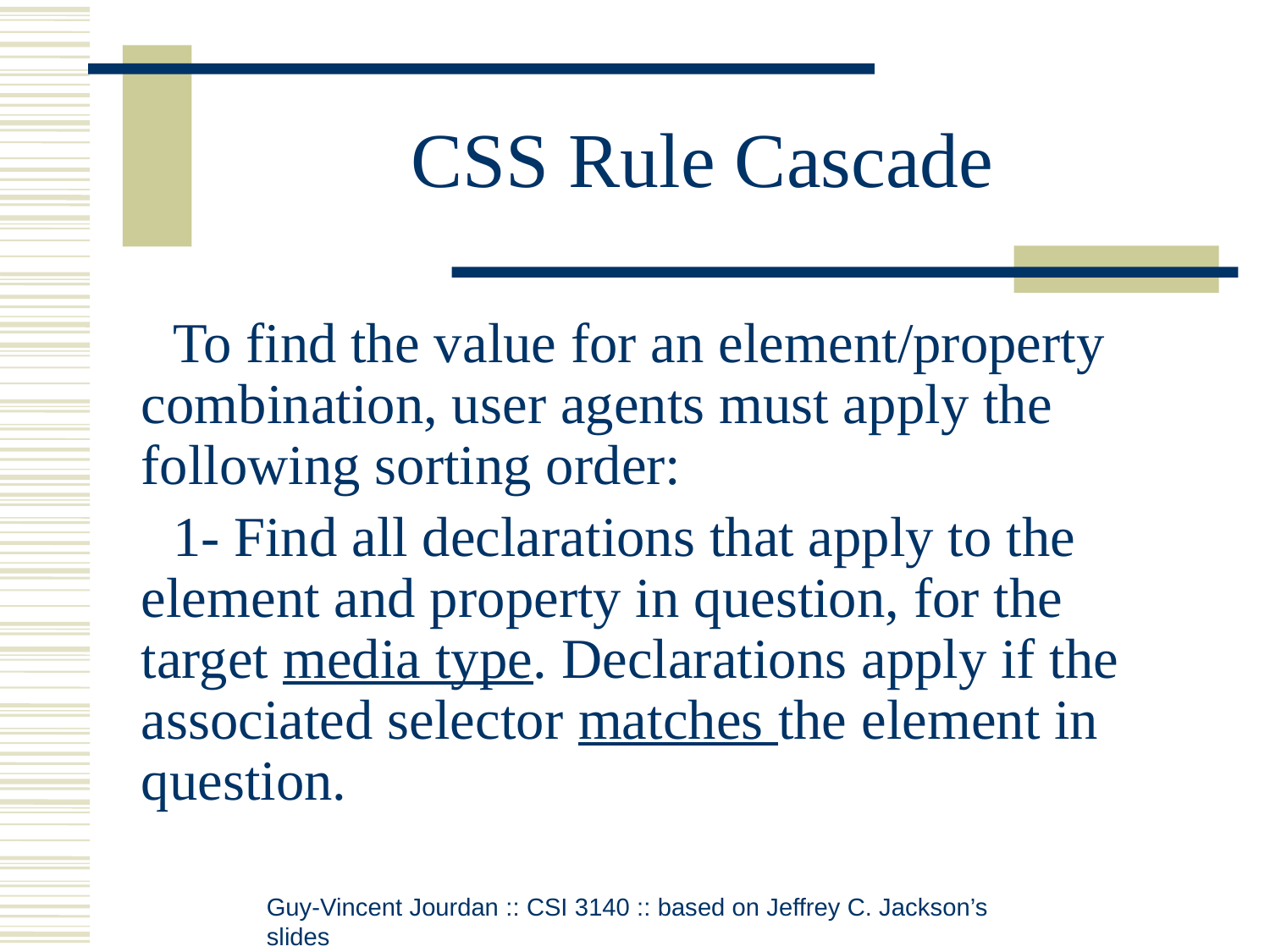

# CSS Rule Cascade
To find the value for an element/property combination, user agents must apply the following sorting order:
1- Find all declarations that apply to the element and property in question, for the target media type. Declarations apply if the associated selector matches the element in question.
Guy-Vincent Jourdan :: CSI 3140 :: based on Jeffrey C. Jackson’s slides